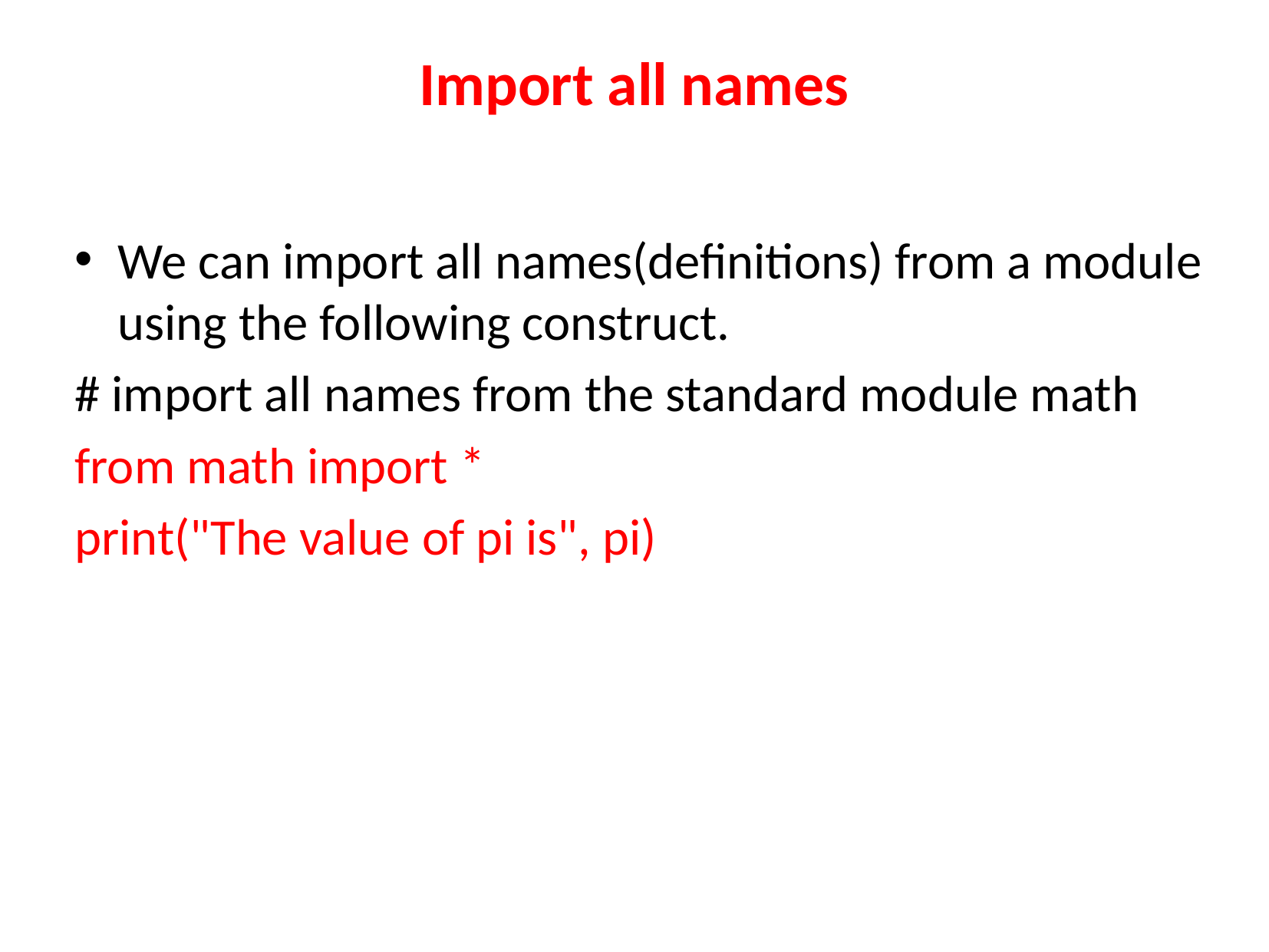

Import all names
We can import all names(definitions) from a module using the following construct.
# import all names from the standard module math
from math import *
print("The value of pi is", pi)